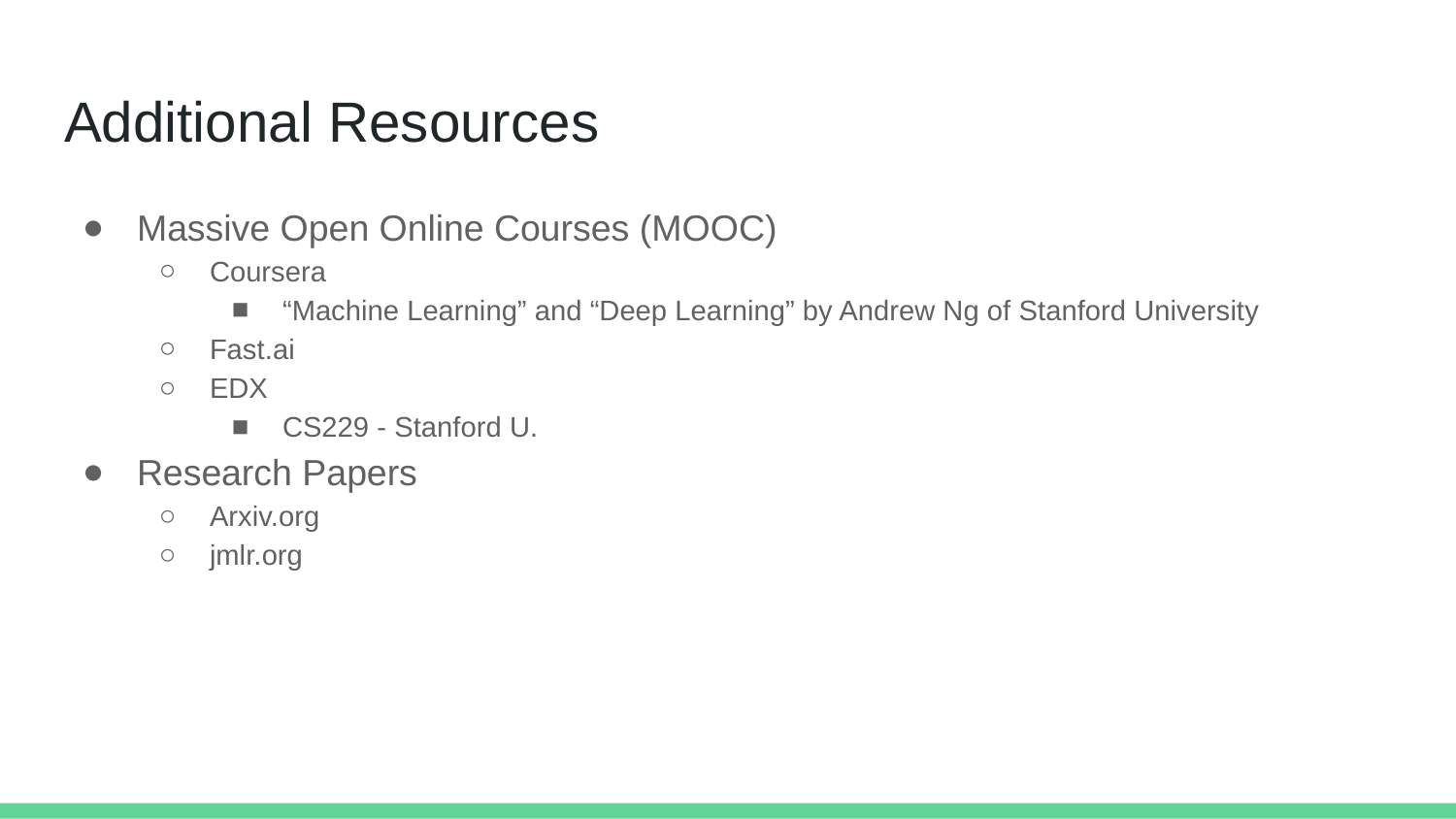

# Additional Resources
Massive Open Online Courses (MOOC)
Coursera
“Machine Learning” and “Deep Learning” by Andrew Ng of Stanford University
Fast.ai
EDX
CS229 - Stanford U.
Research Papers
Arxiv.org
jmlr.org